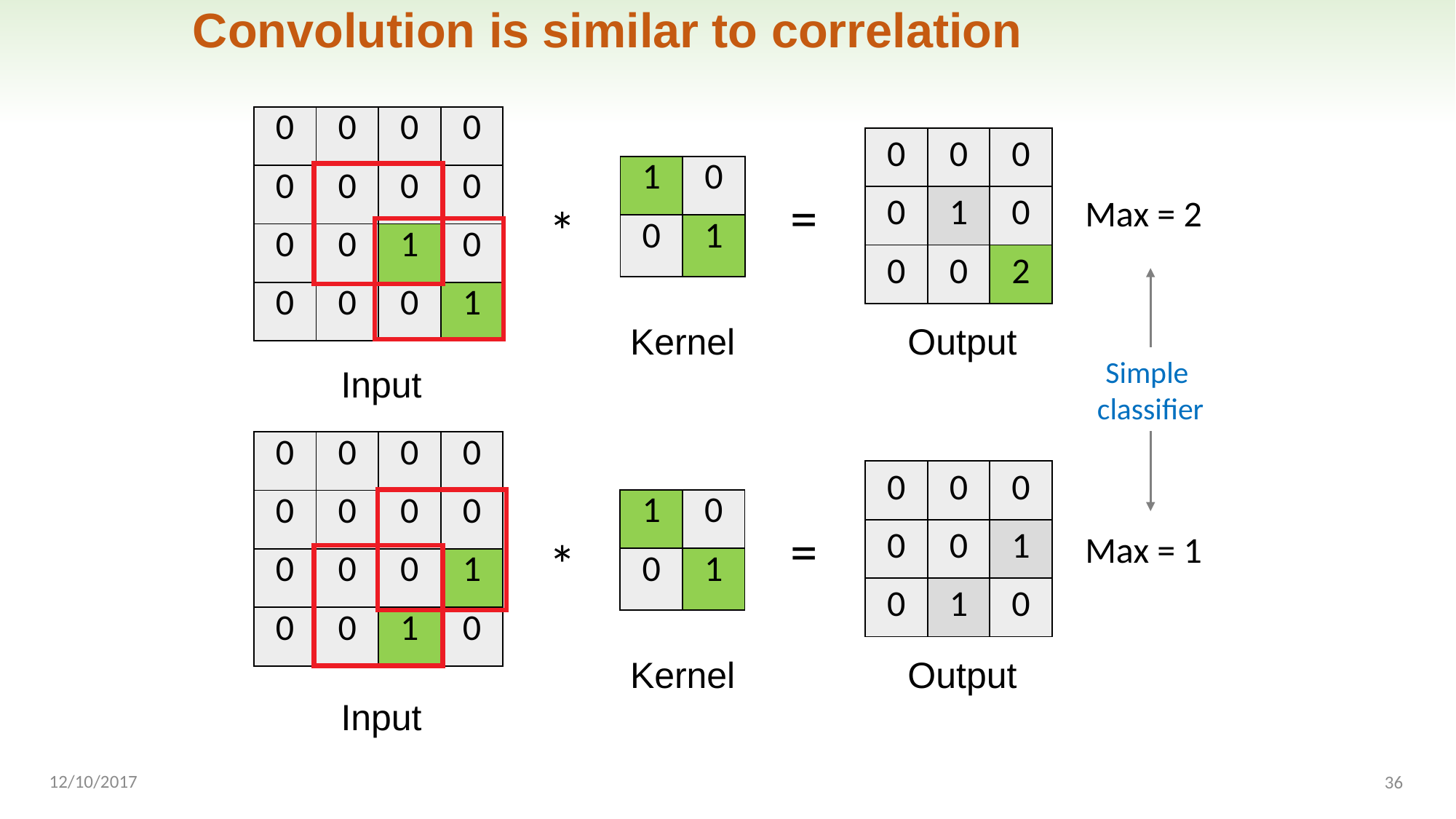

# Convolution is similar to correlation
| 0 | 0 | 0 | 0 |
| --- | --- | --- | --- |
| 0 | 0 | 0 | 0 |
| 0 | 0 | 1 | 0 |
| 0 | 0 | 0 | 1 |
| 0 | 0 | 0 |
| --- | --- | --- |
| 0 | 1 | 0 |
| 0 | 0 | 2 |
| 1 | 0 |
| --- | --- |
| 0 | 1 |

=
Max = 2
*

Kernel
Output
Simple
classifier
Input
| 0 | 0 | 0 | 0 |
| --- | --- | --- | --- |
| 0 | 0 | 0 | 0 |
| 0 | 0 | 0 | 1 |
| 0 | 0 | 1 | 0 |
| 0 | 0 | 0 |
| --- | --- | --- |
| 0 | 0 | 1 |
| 0 | 1 | 0 |

| 1 | 0 |
| --- | --- |
| 0 | 1 |
=
Max = 1
*

Kernel
Output
Input
12/10/2017
36